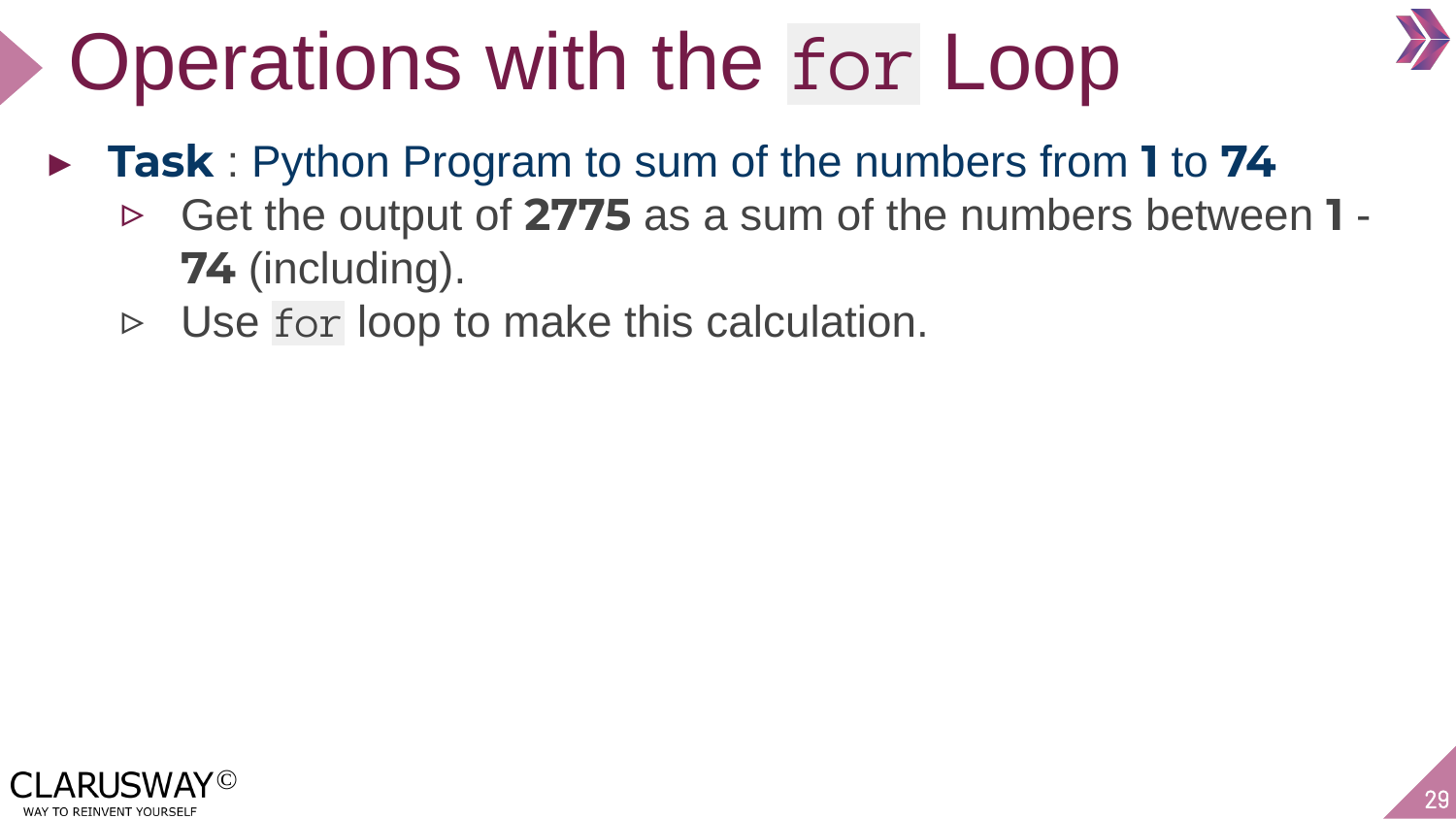

# Operations with the for Loop
Task : Python Program to sum of the numbers from 1 to 74
Get the output of 2775 as a sum of the numbers between 1 - 74 (including).
Use for loop to make this calculation.
29